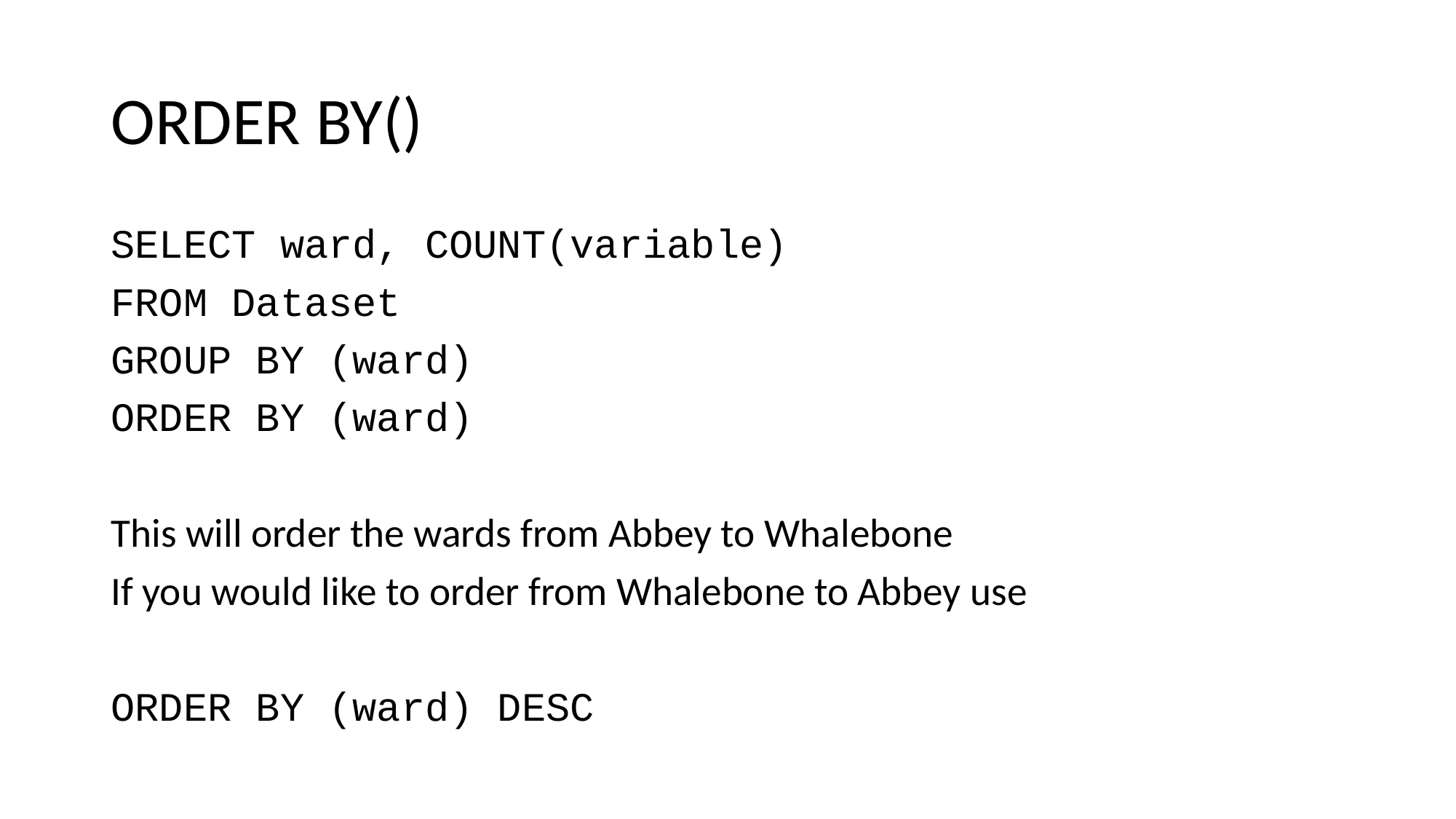

# ORDER BY()
SELECT ward, COUNT(variable)
FROM Dataset
GROUP BY (ward)
ORDER BY (ward)

This will order the wards from Abbey to Whalebone
If you would like to order from Whalebone to Abbey use

ORDER BY (ward) DESC